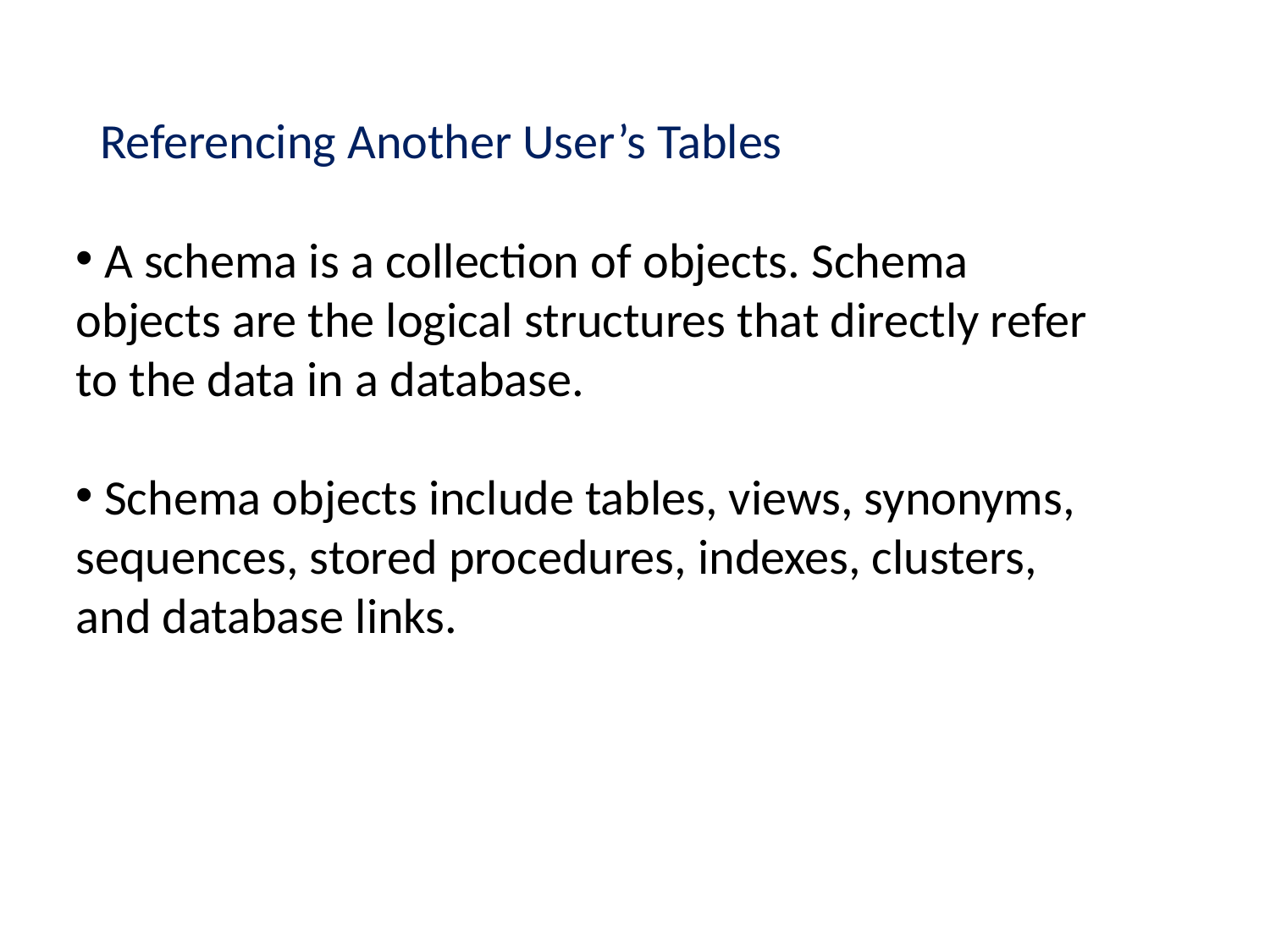

# Referencing Another User’s Tables
 A schema is a collection of objects. Schema objects are the logical structures that directly refer to the data in a database.

 Schema objects include tables, views, synonyms, sequences, stored procedures, indexes, clusters, and database links.